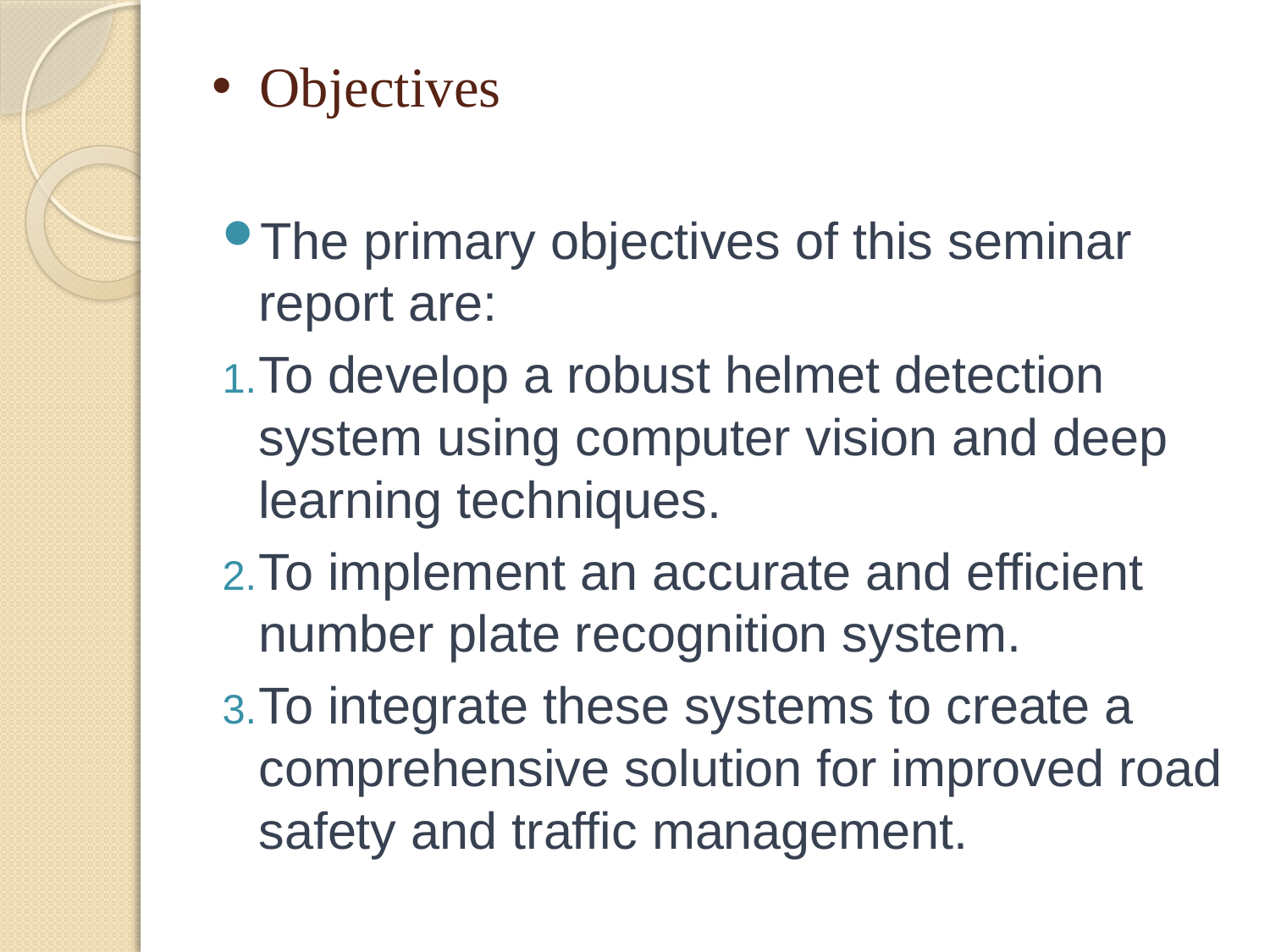

# Objectives
The primary objectives of this seminar report are:
To develop a robust helmet detection system using computer vision and deep learning techniques.
To implement an accurate and efficient number plate recognition system.
To integrate these systems to create a comprehensive solution for improved road safety and traffic management.